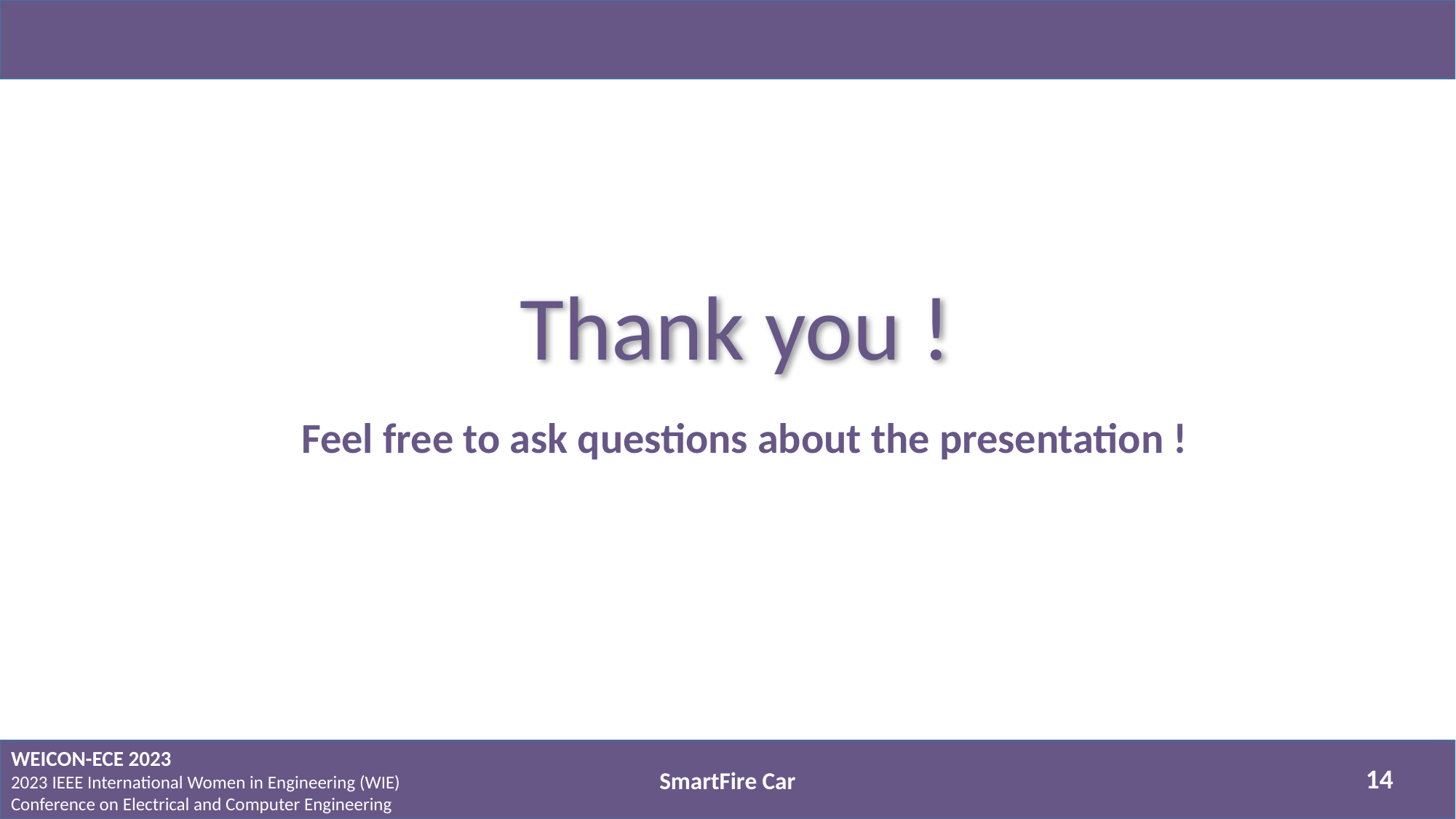

Thank you !
Feel free to ask questions about the presentation !
WEICON-ECE 2023
2023 IEEE International Women in Engineering (WIE)
Conference on Electrical and Computer Engineering
14
SmartFire Car